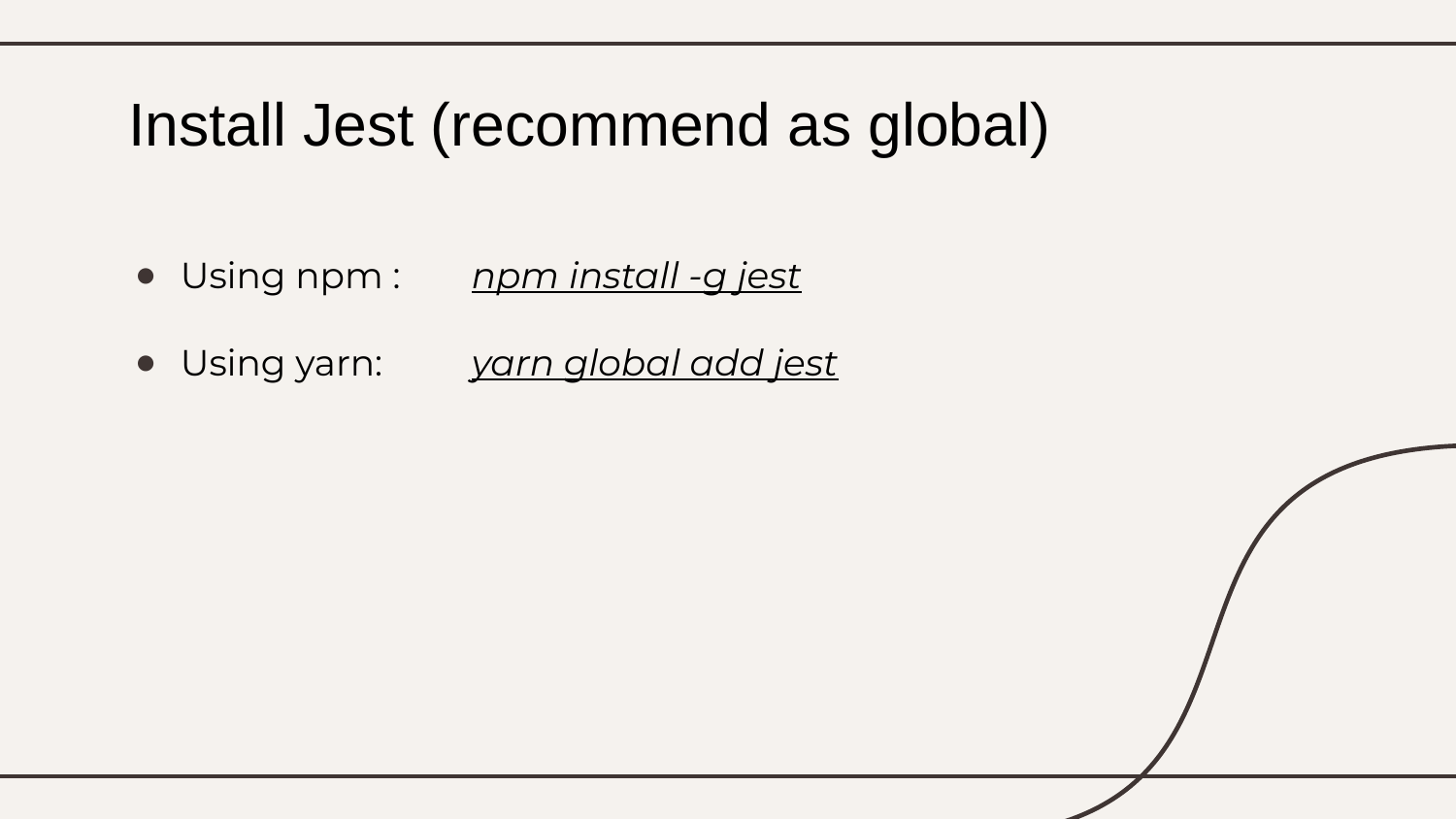

# Install Jest (recommend as global)
Using npm : 	npm install -g jest

Using yarn: 	yarn global add jest